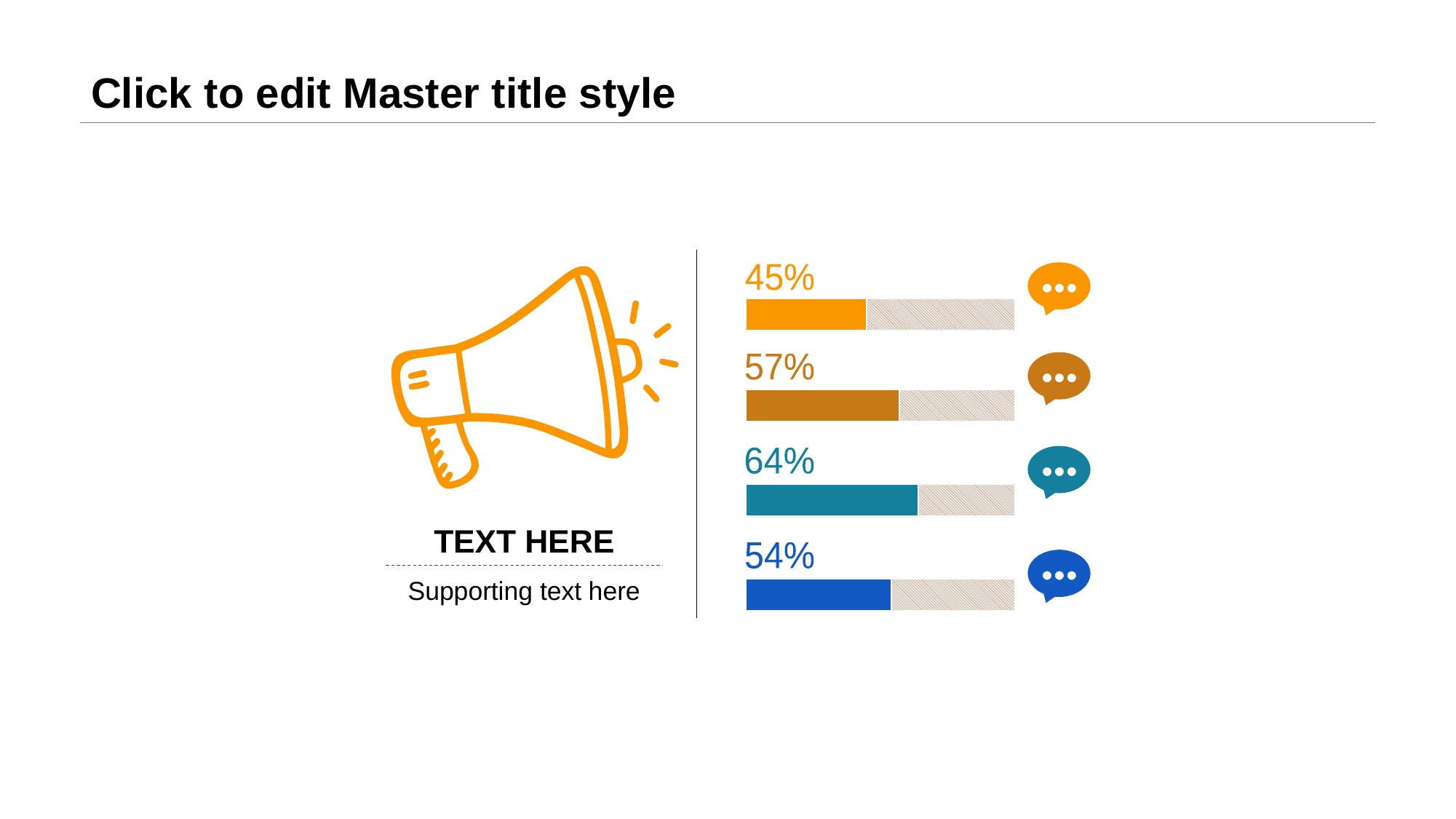

# Click to edit Master title style

45%

57%

64%

TEXT HERE
54%

Supporting text here

35